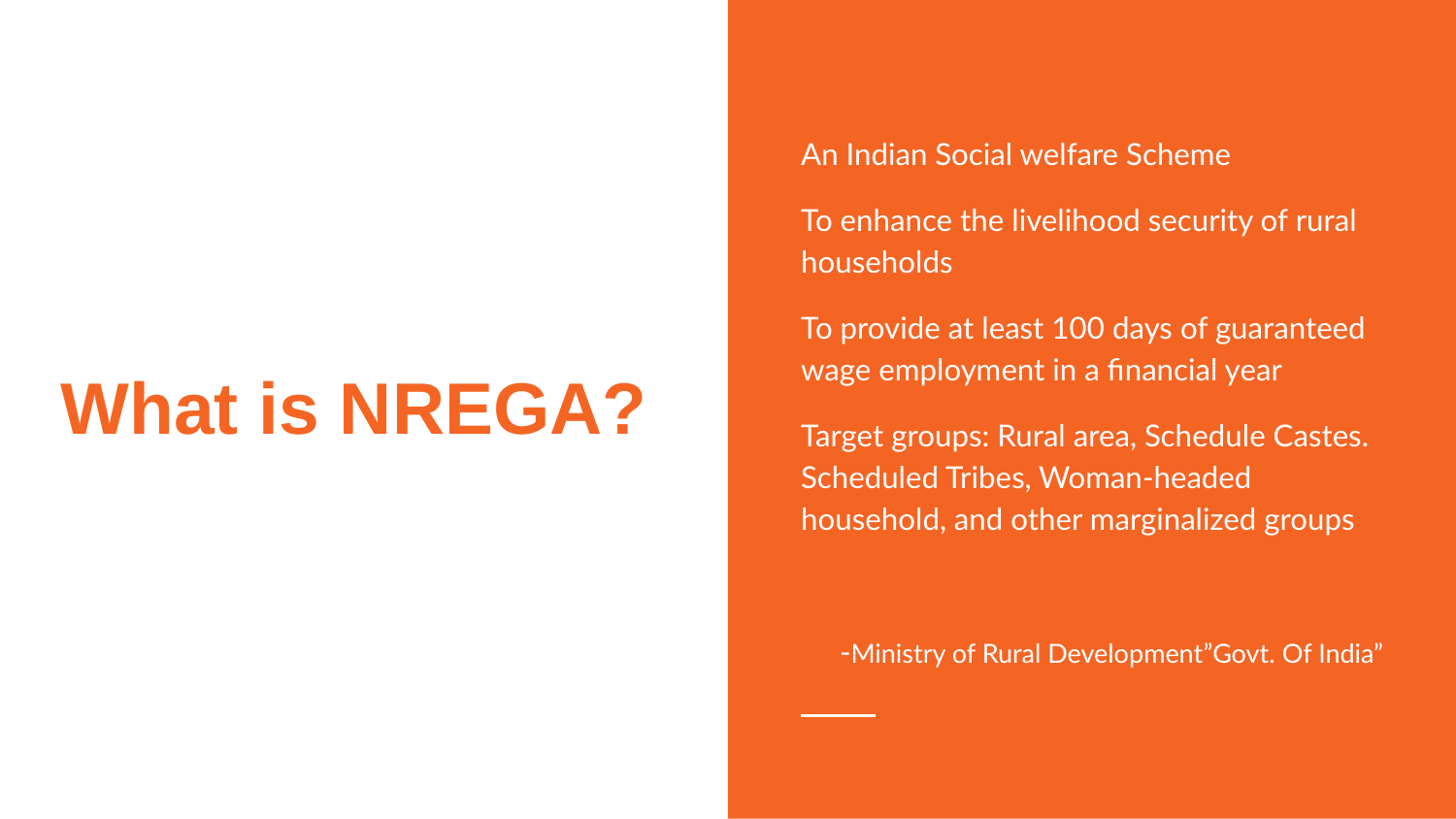

An Indian Social welfare Scheme
To enhance the livelihood security of rural households
To provide at least 100 days of guaranteed wage employment in a financial year
Target groups: Rural area, Schedule Castes. Scheduled Tribes, Woman-headed household, and other marginalized groups

-Ministry of Rural Development”Govt. Of India”
# What is NREGA?